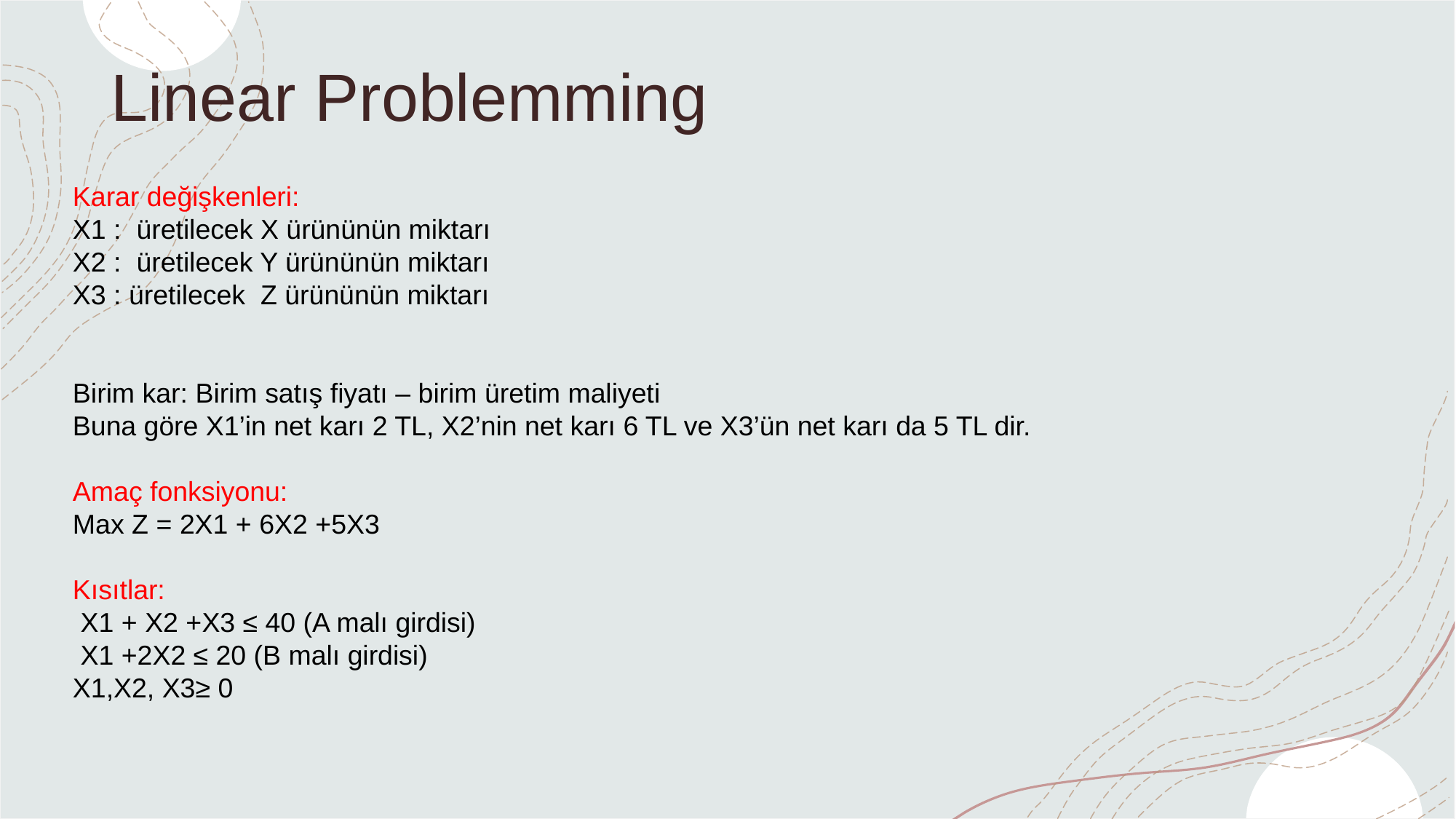

# Linear Problemming

Karar değişkenleri:
X1 :  üretilecek X ürününün miktarı
X2 :  üretilecek Y ürününün miktarı
X3 : üretilecek  Z ürününün miktarı

Birim kar: Birim satış fiyatı – birim üretim maliyeti
Buna göre X1’in net karı 2 TL, X2’nin net karı 6 TL ve X3’ün net karı da 5 TL dir.

Amaç fonksiyonu:
Max Z = 2X1 + 6X2 +5X3

Kısıtlar:
 X1 + X2 +X3 ≤ 40 (A malı girdisi)
 X1 +2X2 ≤ 20 (B malı girdisi)
X1,X2, X3≥ 0